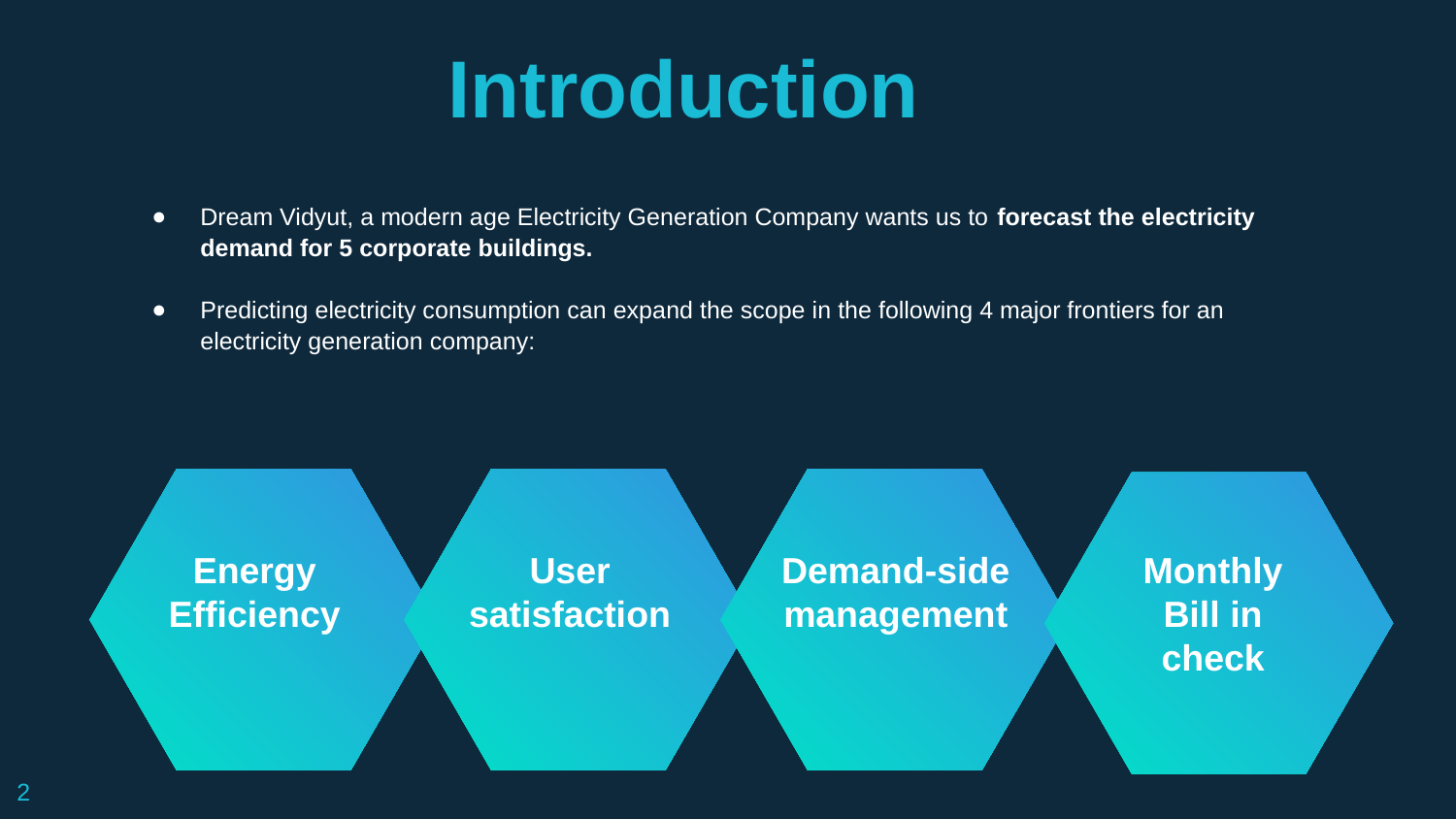

# Introduction
Dream Vidyut, a modern age Electricity Generation Company wants us to forecast the electricity demand for 5 corporate buildings.

Predicting electricity consumption can expand the scope in the following 4 major frontiers for an electricity generation company:

Energy Efficiency
User satisfaction
Demand-side management
Monthly Bill in check
2